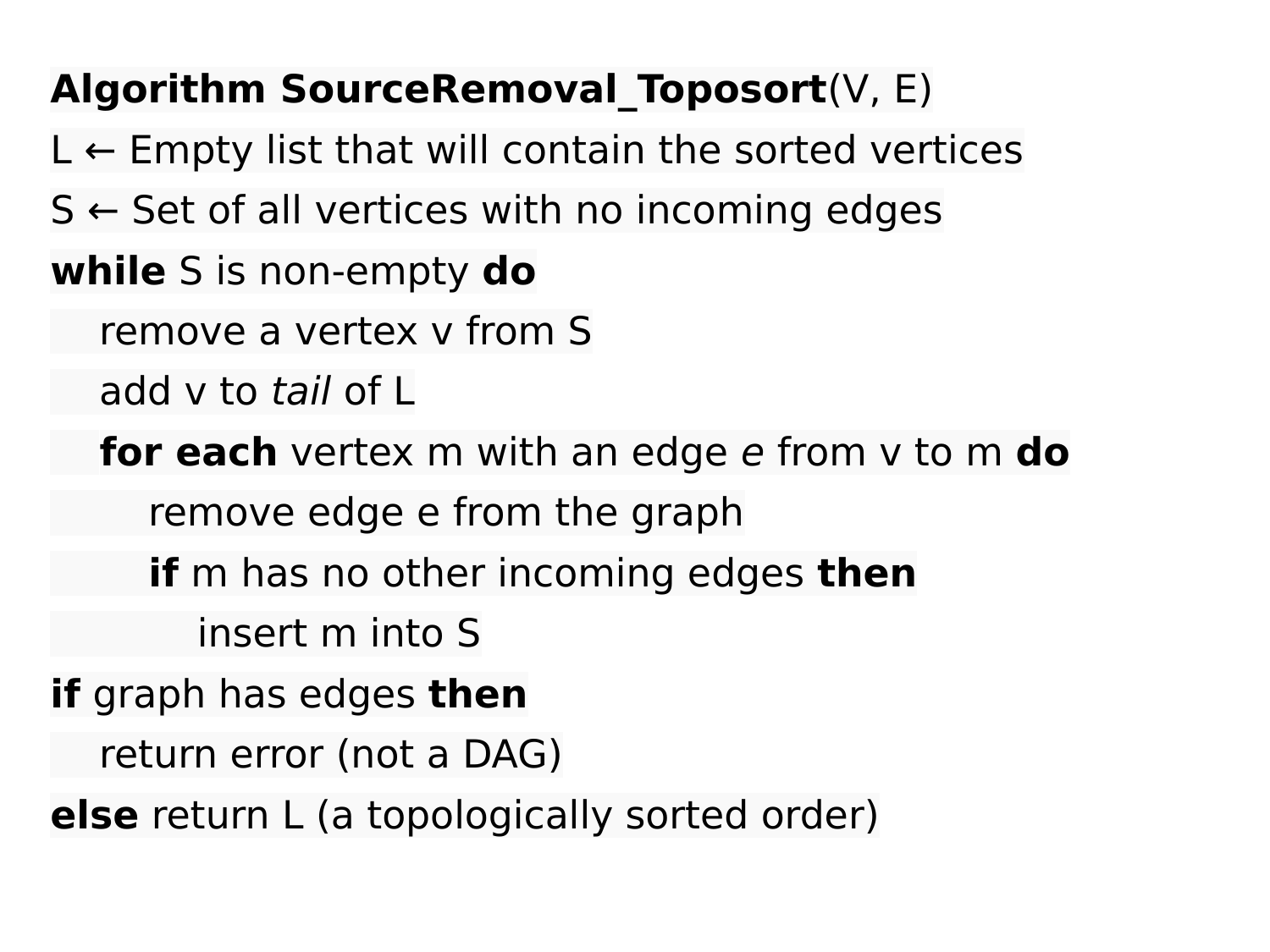

Algorithm SourceRemoval_Toposort(V, E)
L ← Empty list that will contain the sorted vertices
S ← Set of all vertices with no incoming edges
while S is non-empty do
    remove a vertex v from S
    add v to tail of L
    for each vertex m with an edge e from v to m do
        remove edge e from the graph
        if m has no other incoming edges then
            insert m into S
if graph has edges then
    return error (not a DAG)
else return L (a topologically sorted order)